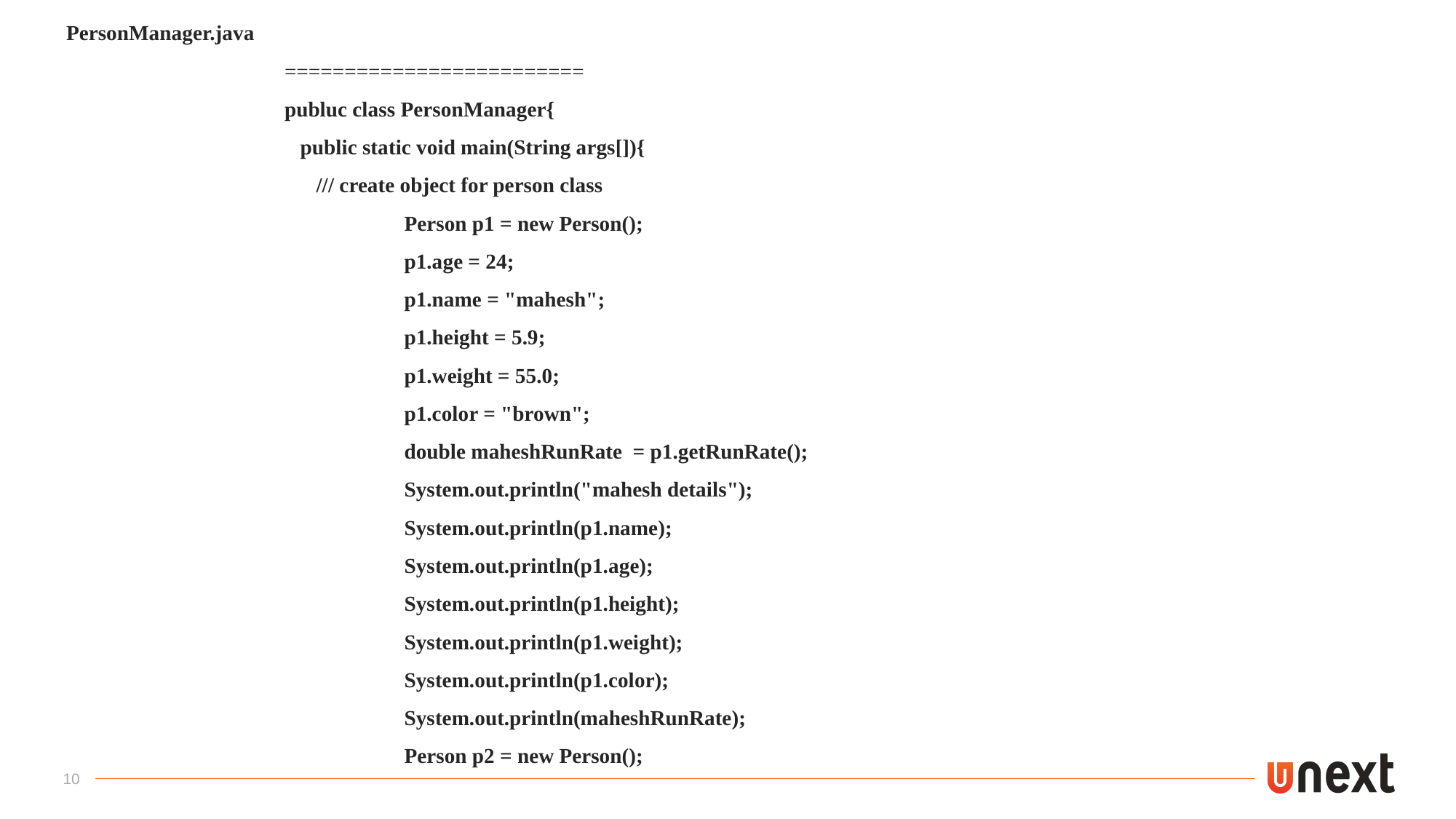

PersonManager.java
		=========================
		publuc class PersonManager{
		   public static void main(String args[]){
		      /// create object for person class
			  Person p1 = new Person();
			  p1.age = 24;
			  p1.name = "mahesh";
			  p1.height = 5.9;
			  p1.weight = 55.0;
			  p1.color = "brown";
			  double maheshRunRate  = p1.getRunRate();
			  System.out.println("mahesh details");
			  System.out.println(p1.name);
			  System.out.println(p1.age);
			  System.out.println(p1.height);
			  System.out.println(p1.weight);
			  System.out.println(p1.color);
			  System.out.println(maheshRunRate);
			  Person p2 = new Person();

10